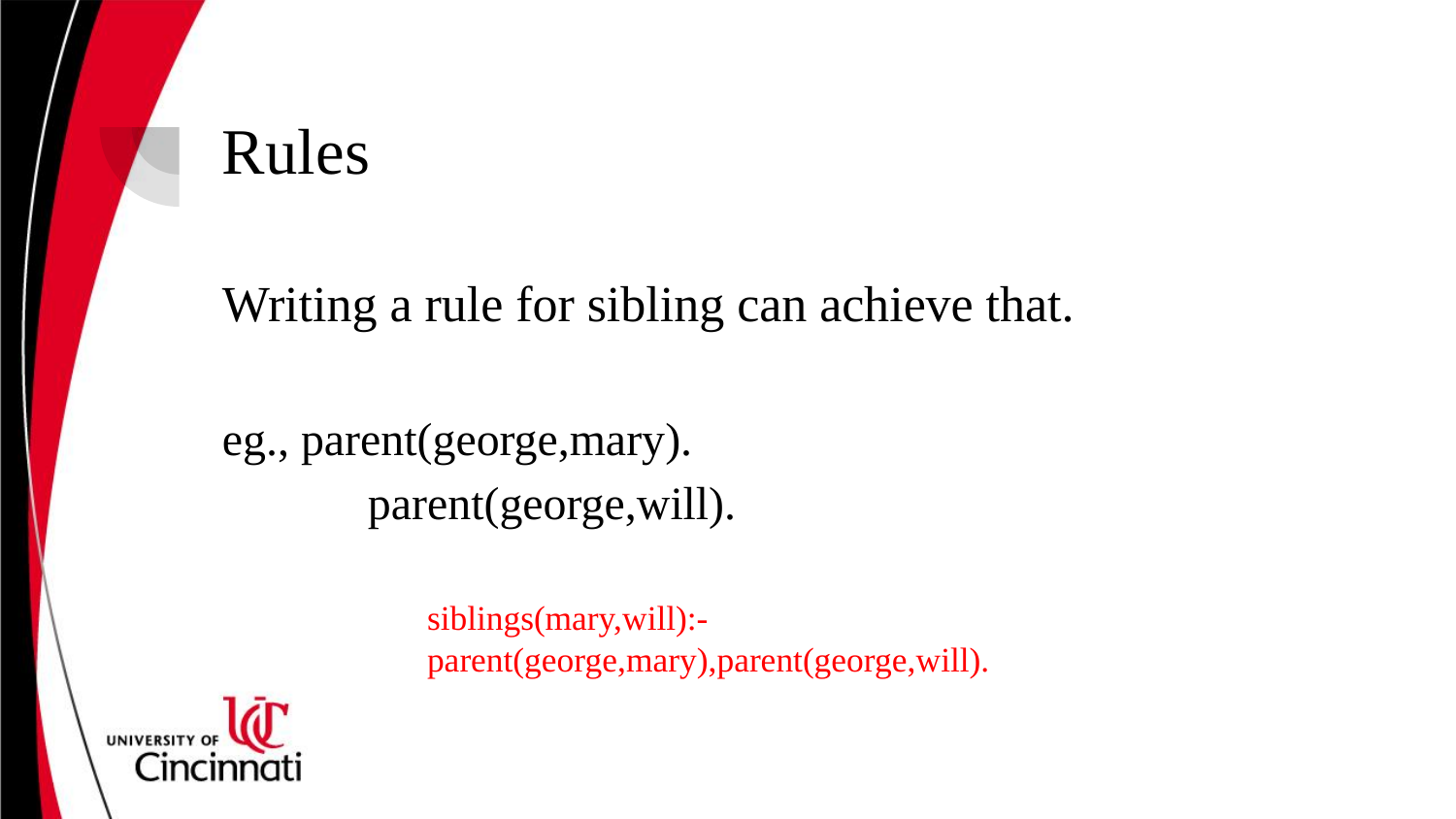

# Rules
Writing a rule for sibling can achieve that.

eg., parent(george,mary).
	parent(george,will).

siblings(mary,will):-parent(george,mary),parent(george,will).